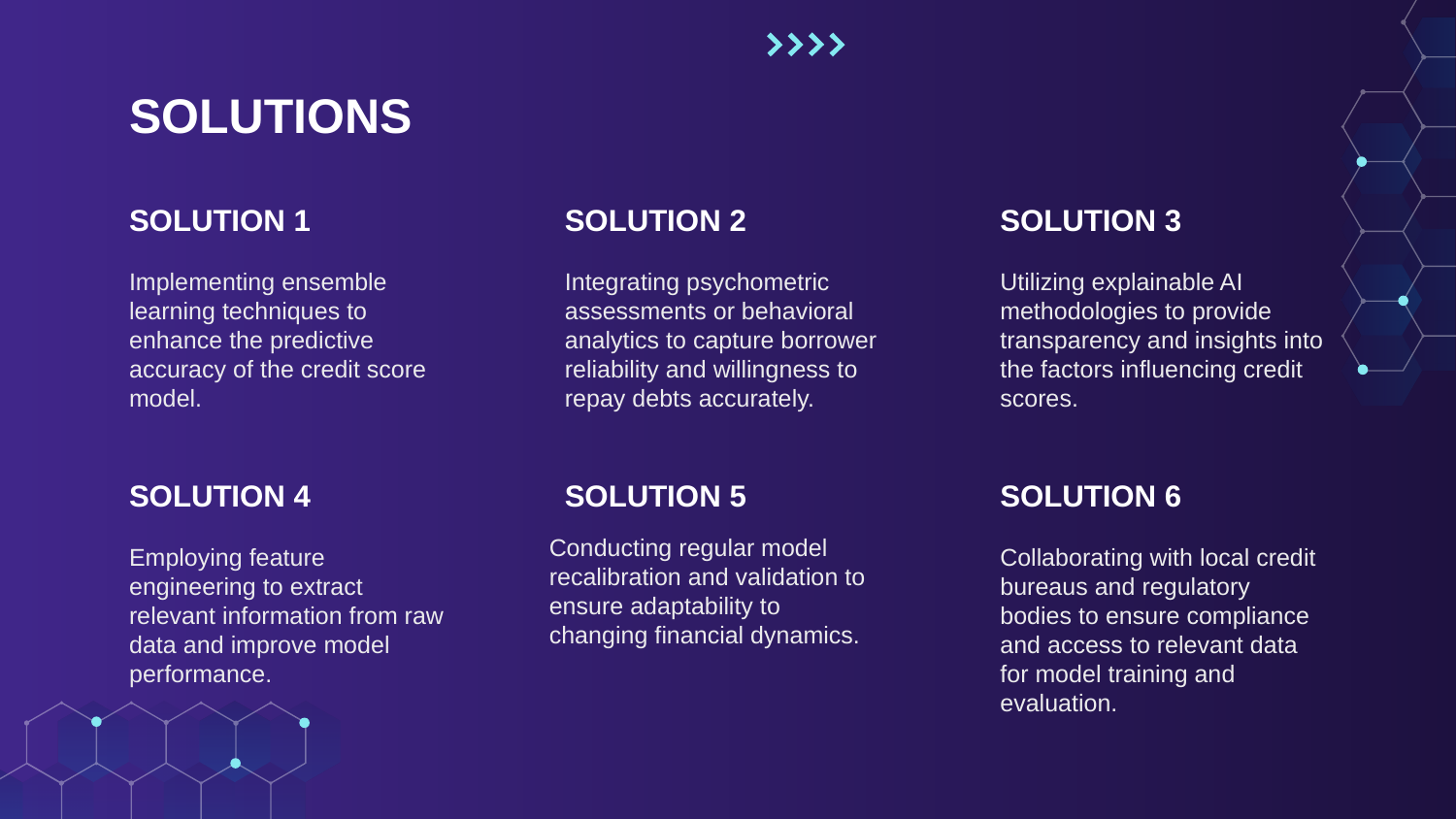

# SOLUTIONS
SOLUTION 1
SOLUTION 2
SOLUTION 3
Implementing ensemble learning techniques to enhance the predictive accuracy of the credit score model.
Integrating psychometric assessments or behavioral analytics to capture borrower reliability and willingness to repay debts accurately.
Utilizing explainable AI methodologies to provide transparency and insights into the factors influencing credit scores.
SOLUTION 4
SOLUTION 5
SOLUTION 6
Conducting regular model recalibration and validation to ensure adaptability to changing financial dynamics.
Employing feature engineering to extract relevant information from raw data and improve model performance.
Collaborating with local credit bureaus and regulatory bodies to ensure compliance and access to relevant data for model training and evaluation.